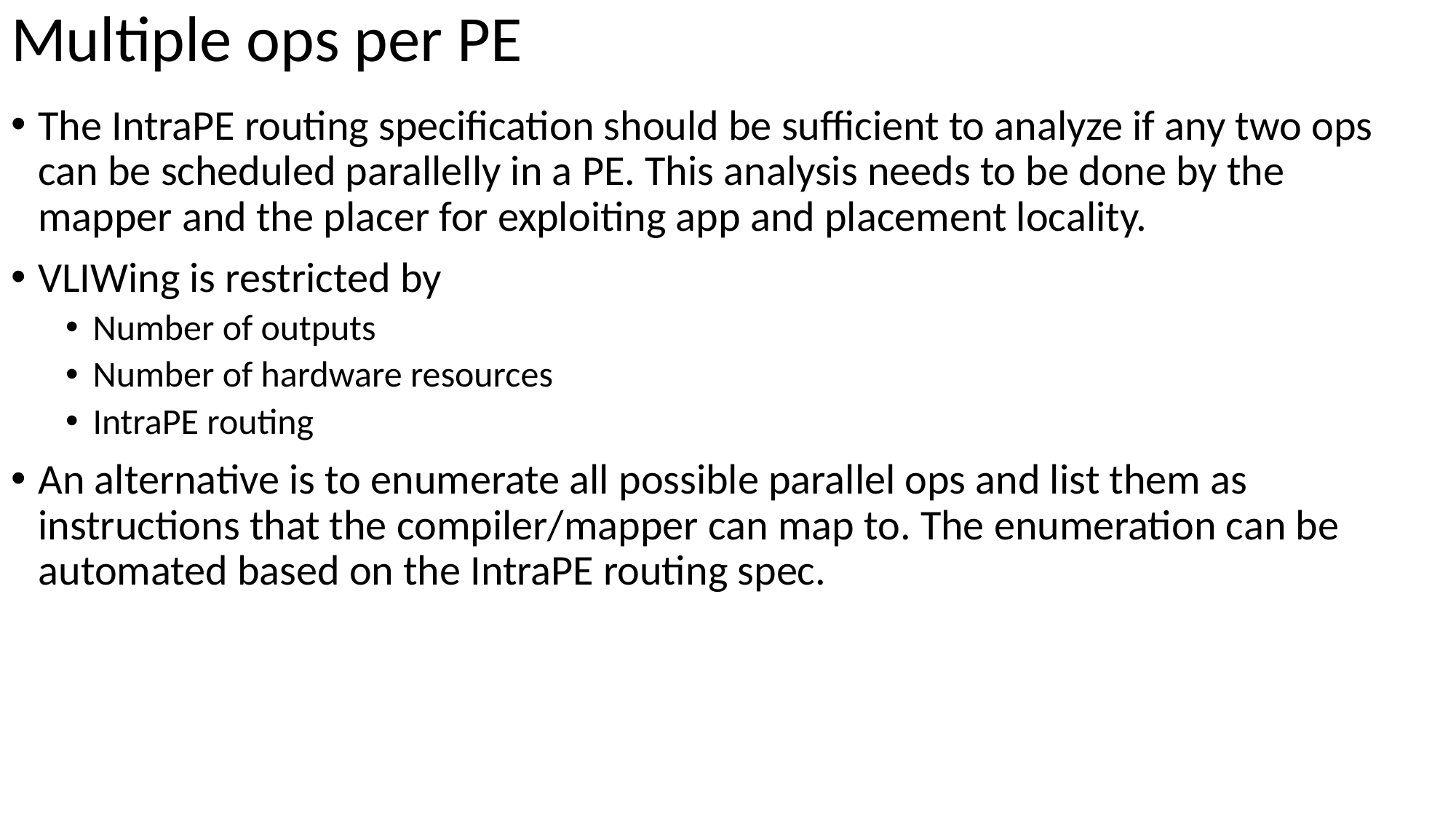

# Multiple ops per PE
The IntraPE routing specification should be sufficient to analyze if any two ops can be scheduled parallelly in a PE. This analysis needs to be done by the mapper and the placer for exploiting app and placement locality.
VLIWing is restricted by
Number of outputs
Number of hardware resources
IntraPE routing
An alternative is to enumerate all possible parallel ops and list them as instructions that the compiler/mapper can map to. The enumeration can be automated based on the IntraPE routing spec.